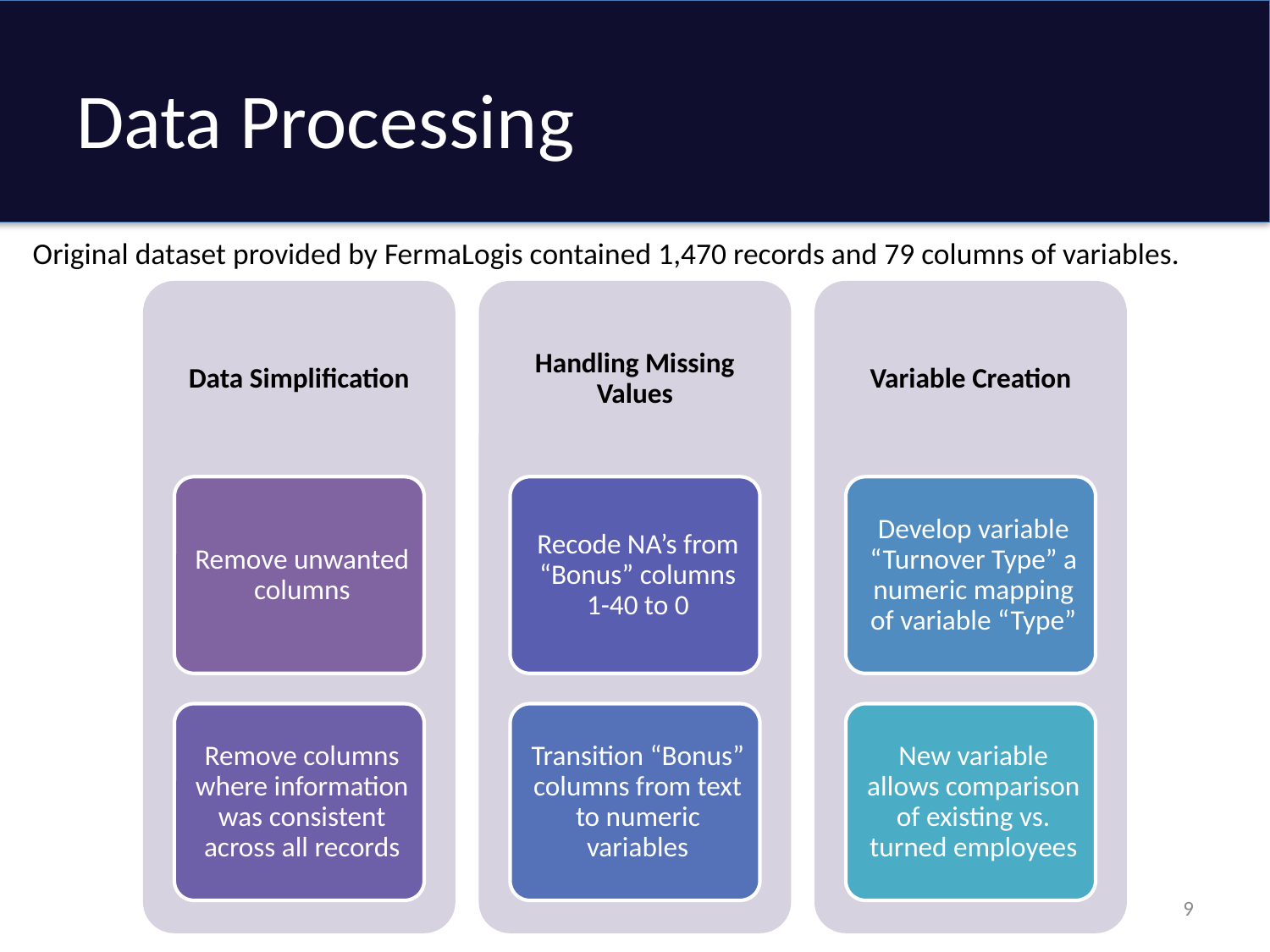

# Data Processing
Original dataset provided by FermaLogis contained 1,470 records and 79 columns of variables.
Data Simplification
Remove unwanted columns
Remove columns where information was consistent across all records
Handling Missing Values
Recode NA’s from “Bonus” columns 1-40 to 0
Transition “Bonus” columns from text to numeric variables
Variable Creation
Develop variable “Turnover Type” a numeric mapping of variable “Type”
New variable allows comparison of existing vs. turned employees
9